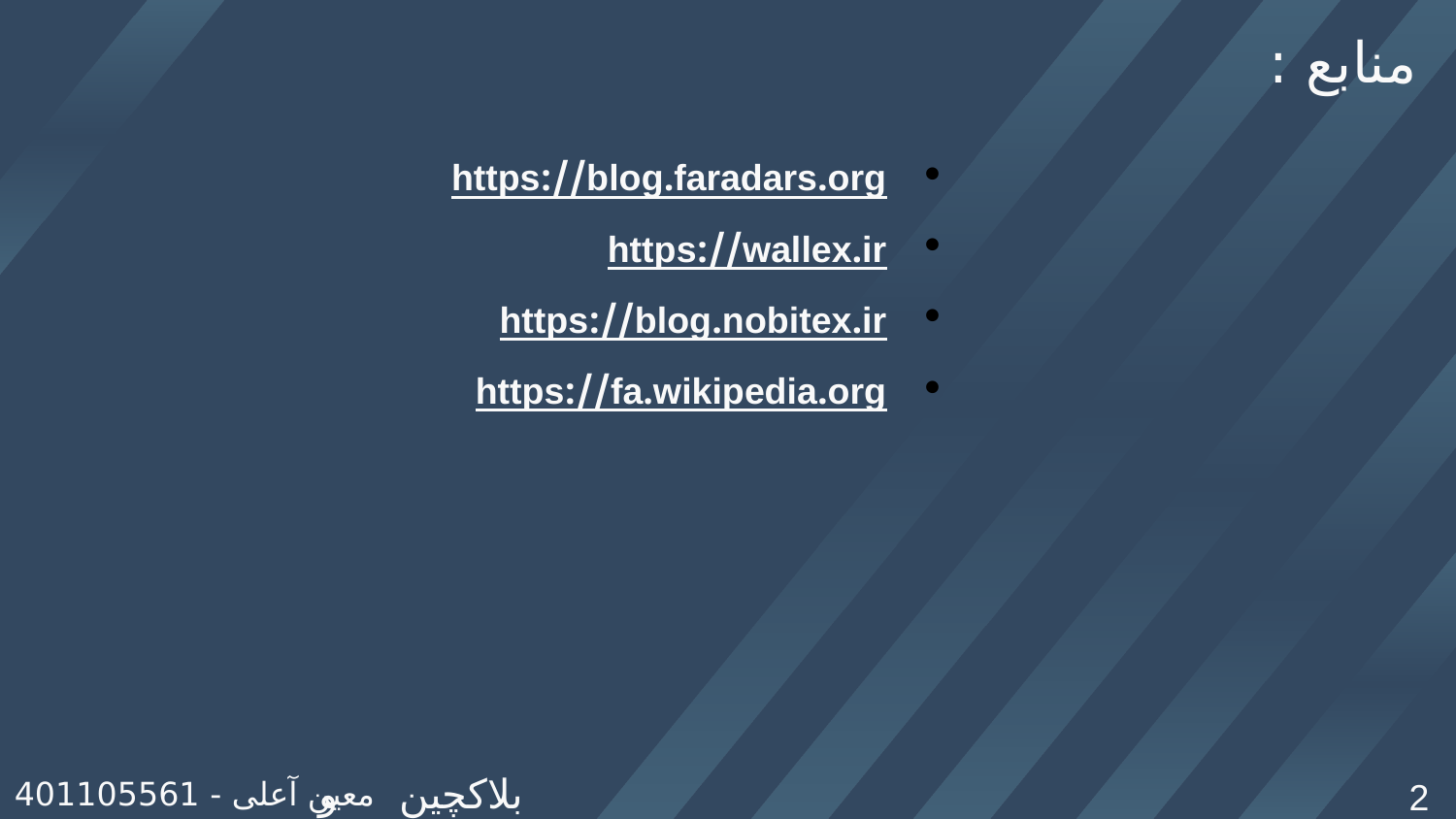

منابع :
https://blog.faradars.org
https://wallex.ir
https://blog.nobitex.ir
https://fa.wikipedia.org
بلاکچین و رمزارزها
معین آعلی - 401105561
21